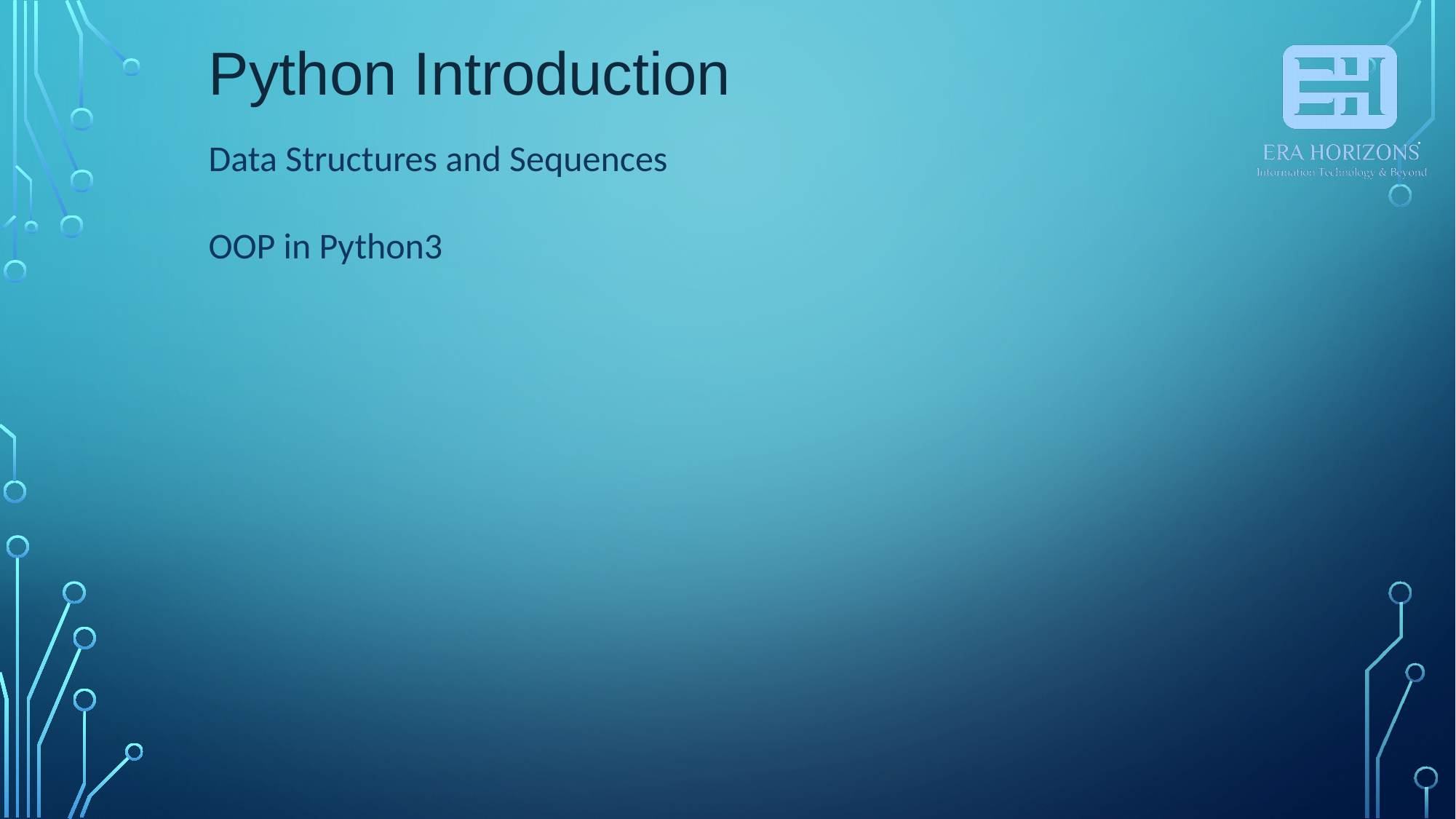

Python Introduction
Data Structures and Sequences

OOP in Python3